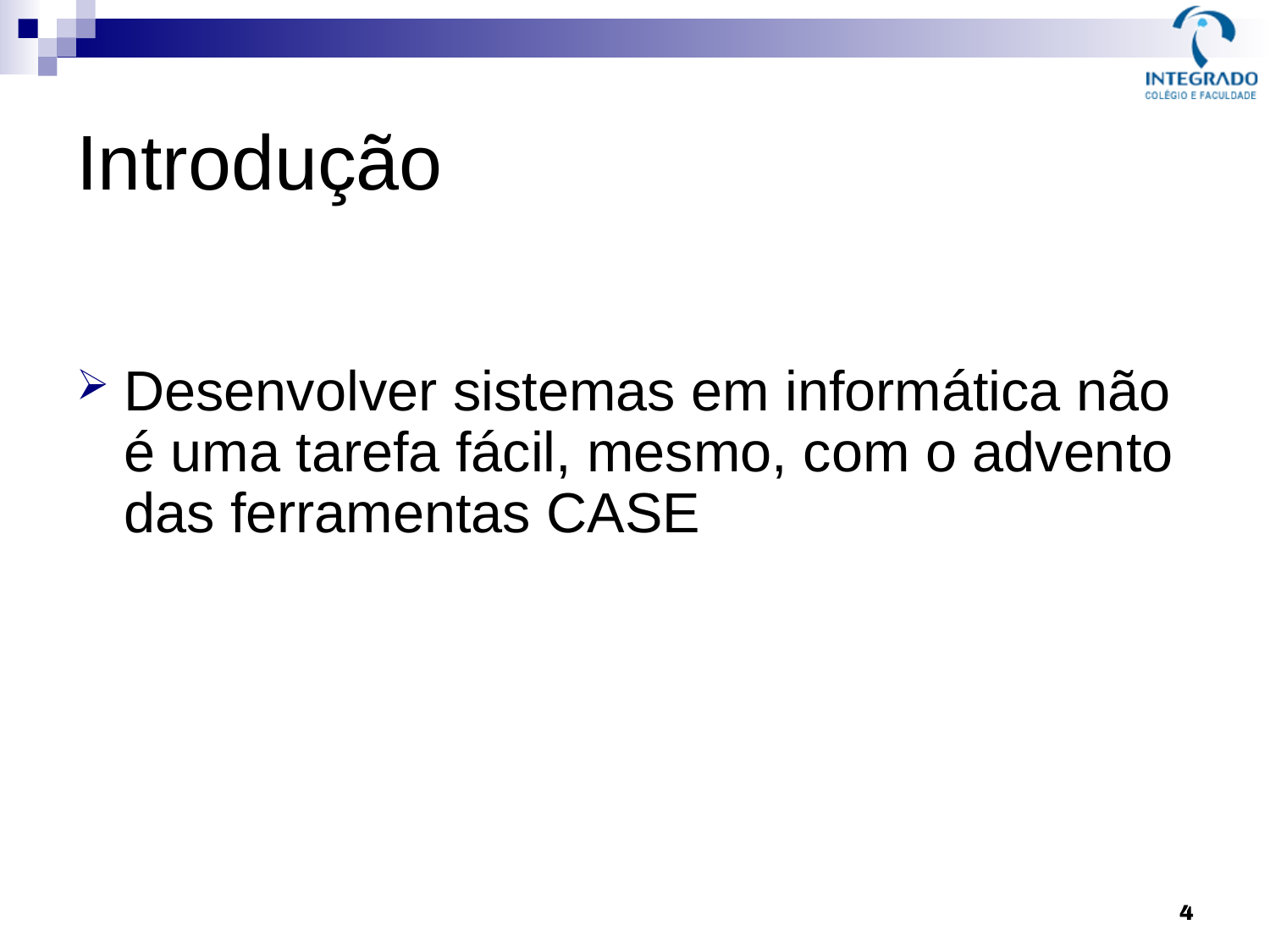

# Introdução

Desenvolver sistemas em informática não é uma tarefa fácil, mesmo, com o advento das ferramentas CASE

4